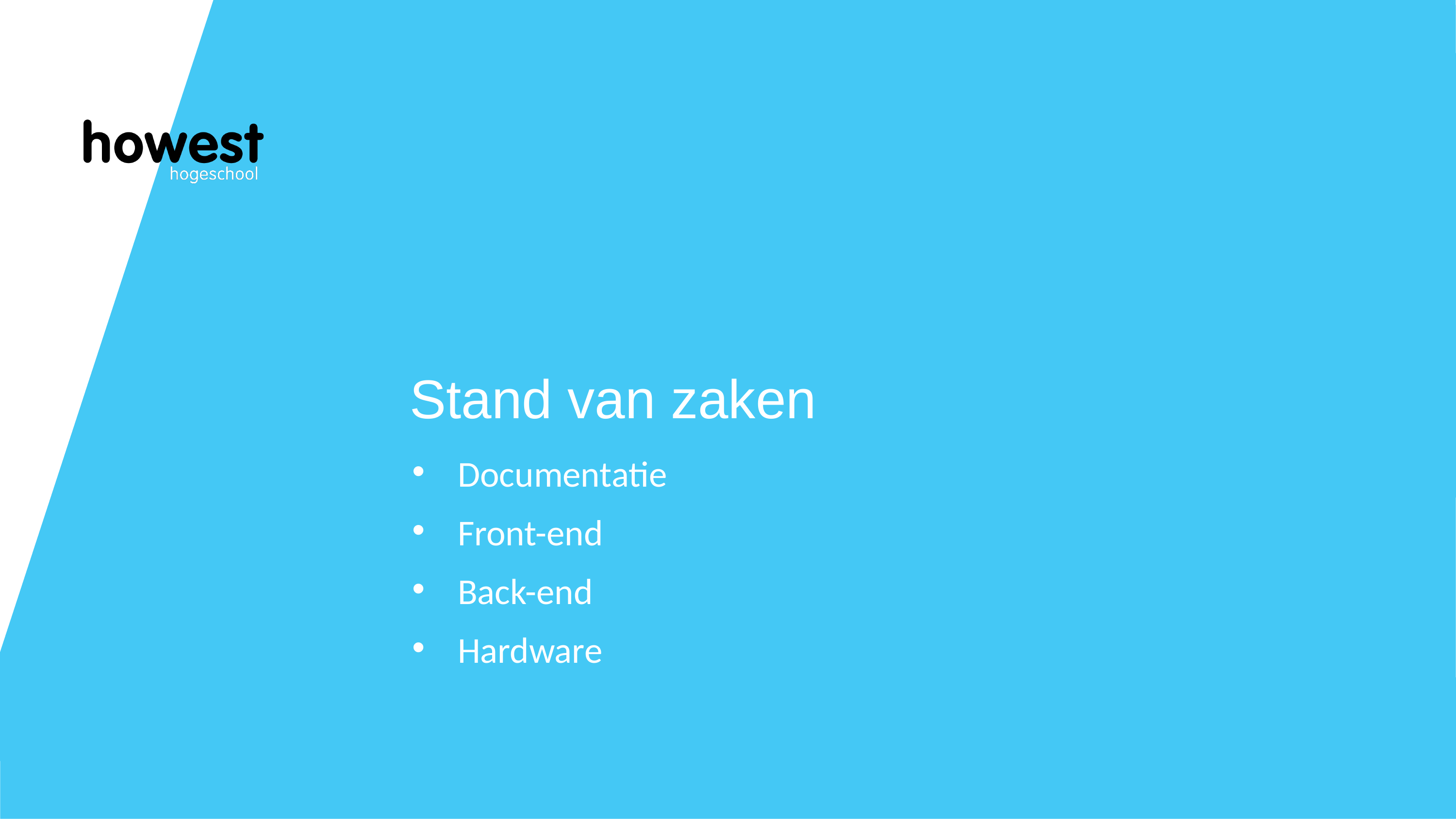

# Stand van zaken
Documentatie
Front-end
Back-end
Hardware